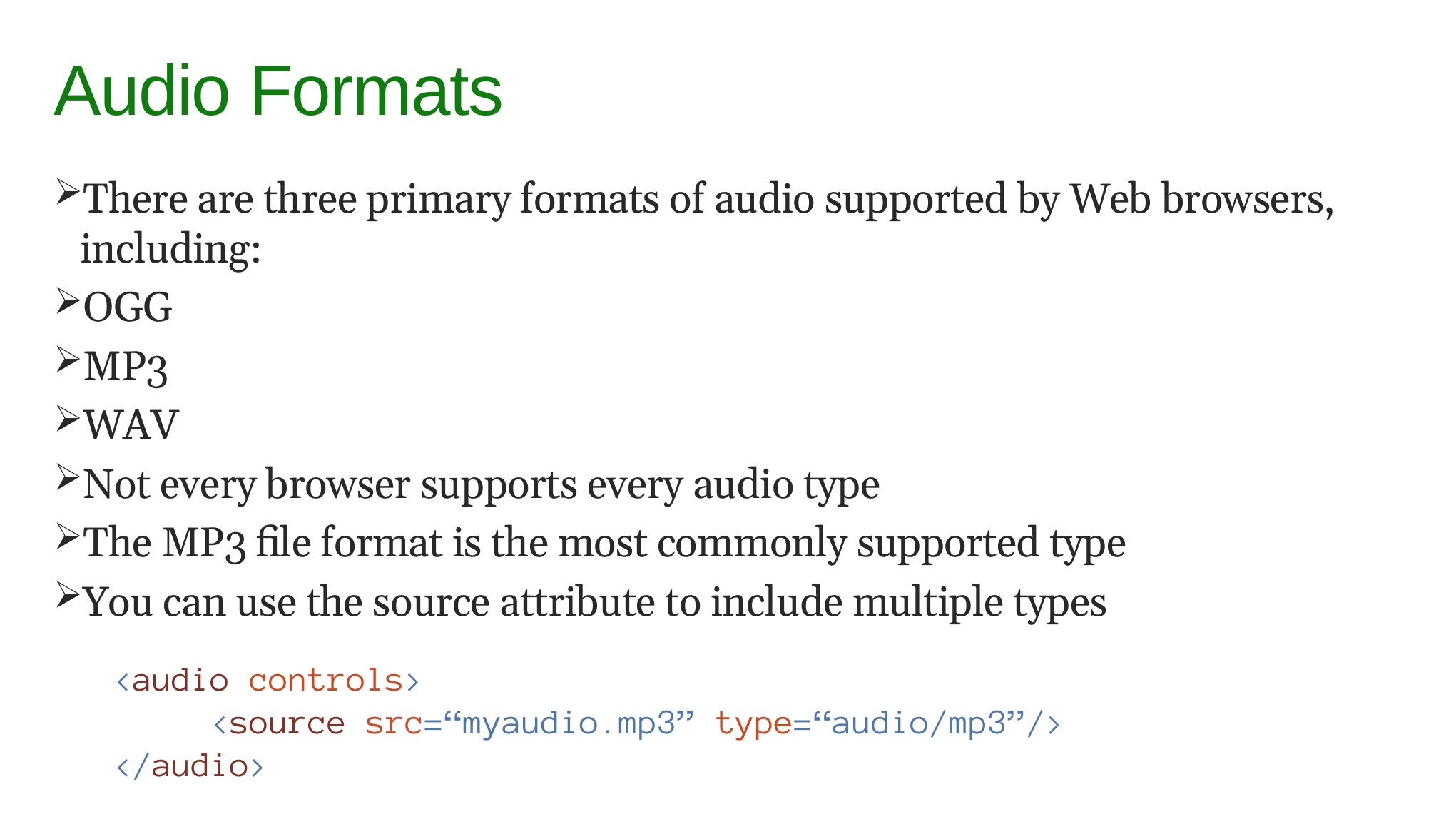

# Audio Formats
There are three primary formats of audio supported by Web browsers, including:
OGG
MP3
WAV
Not every browser supports every audio type
The MP3 file format is the most commonly supported type
You can use the source attribute to include multiple types
<audio controls>
     <source src=“myaudio.mp3” type=“audio/mp3”/>
</audio>